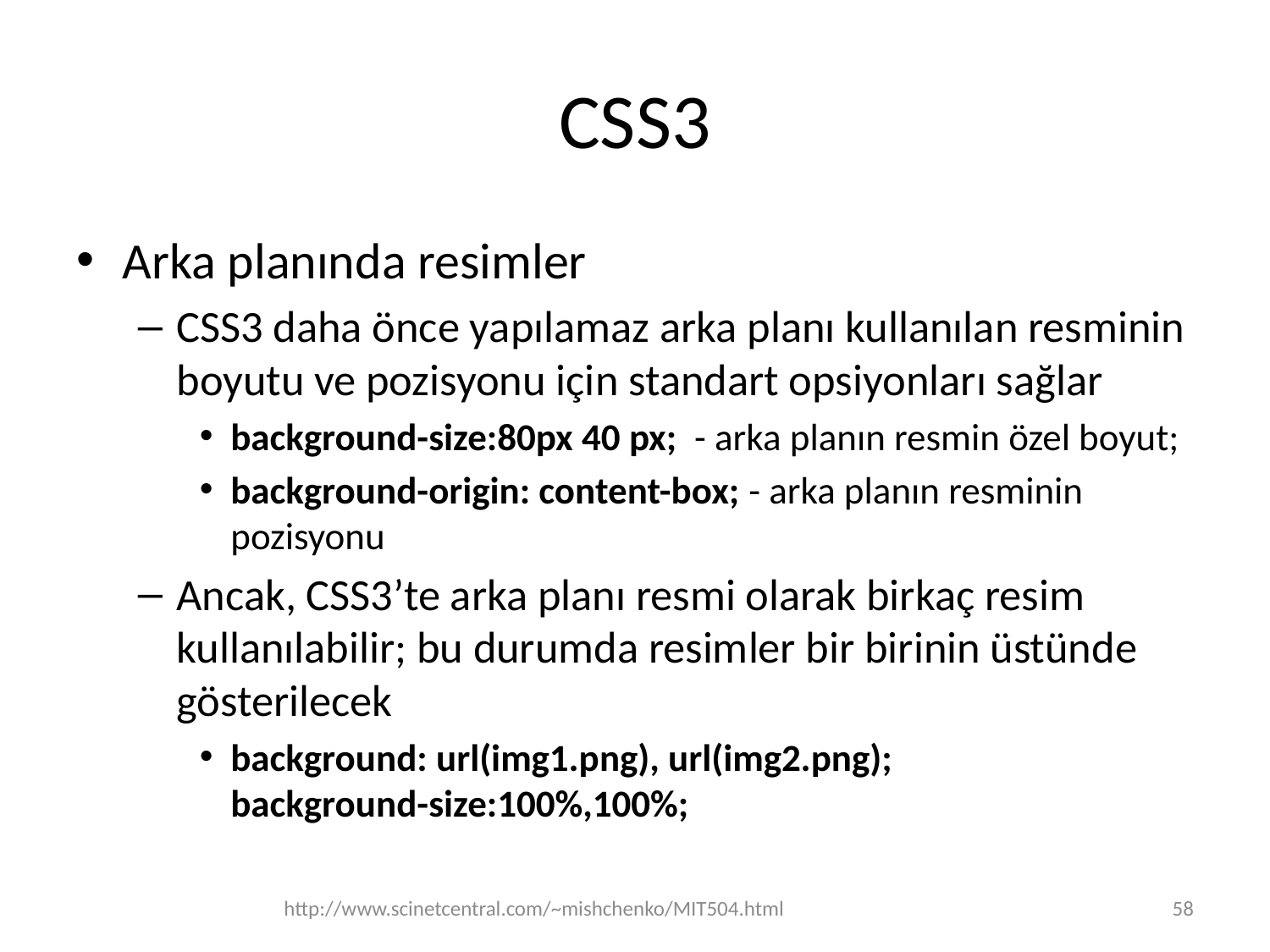

# CSS3
Arka planında resimler
CSS3 daha önce yapılamaz arka planı kullanılan resminin boyutu ve pozisyonu için standart opsiyonları sağlar
background-size:80px 40 px;  - arka planın resmin özel boyut;
background-origin: content-box; - arka planın resminin pozisyonu
Ancak, CSS3’te arka planı resmi olarak birkaç resim kullanılabilir; bu durumda resimler bir birinin üstünde gösterilecek
background: url(img1.png), url(img2.png);
background-size:100%,100%;

http://www.scinetcentral.com/~mishchenko/MIT504.html
58